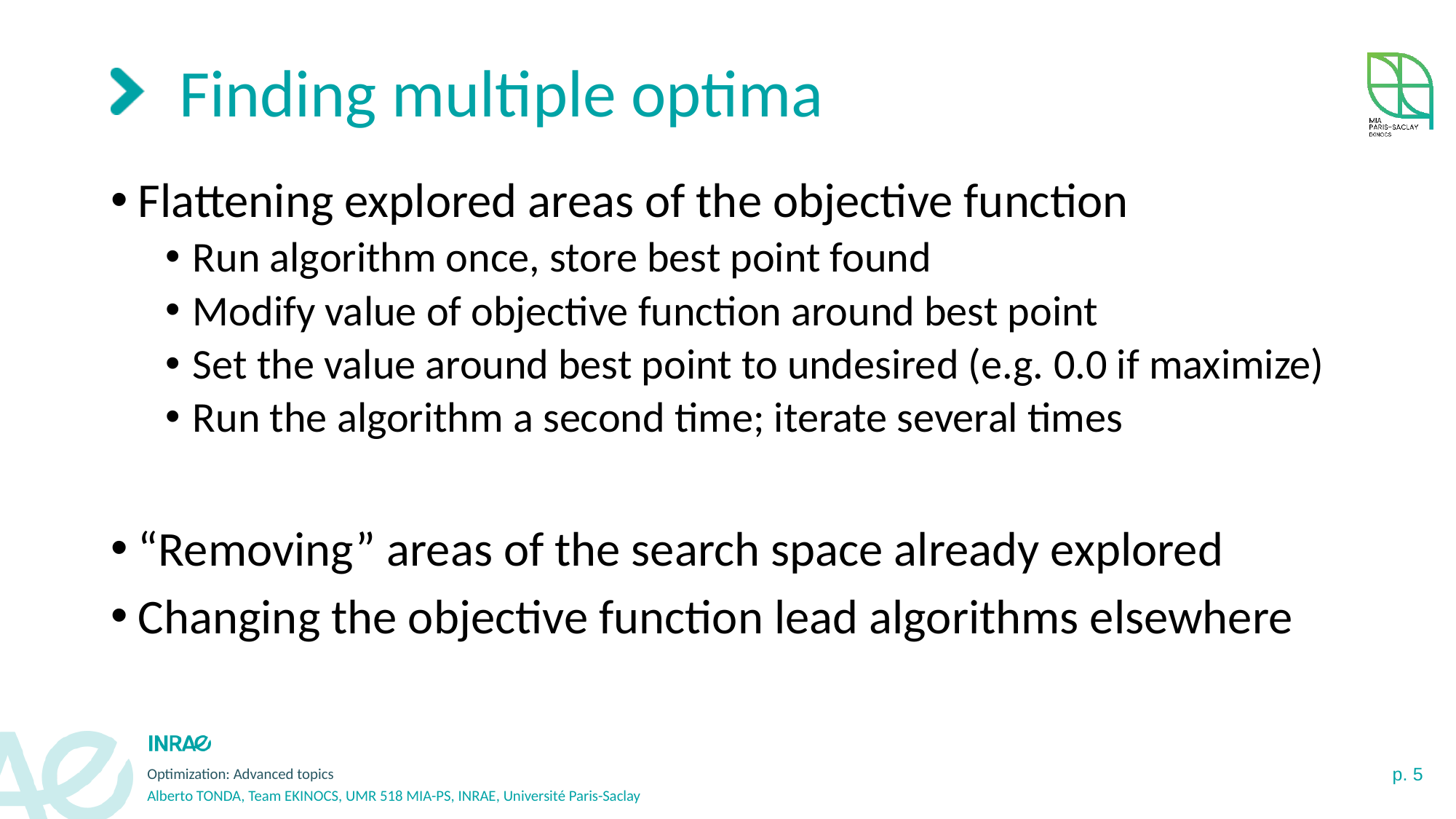

# Finding multiple optima
Flattening explored areas of the objective function
Run algorithm once, store best point found
Modify value of objective function around best point
Set the value around best point to undesired (e.g. 0.0 if maximize)
Run the algorithm a second time; iterate several times

“Removing” areas of the search space already explored
Changing the objective function lead algorithms elsewhere